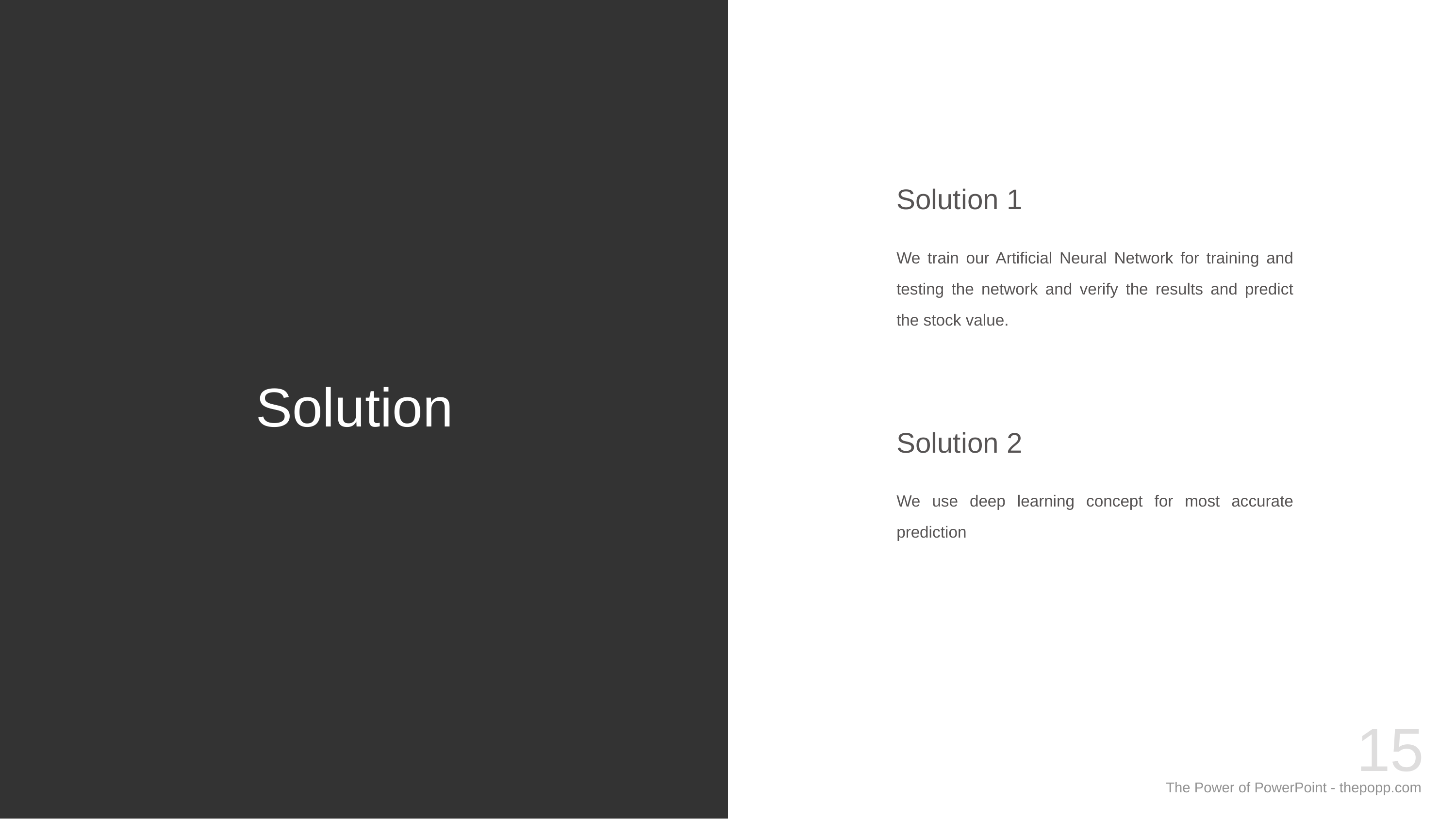

# Solution
Solution 1
We train our Artificial Neural Network for training and testing the network and verify the results and predict the stock value.
Solution 2
We use deep learning concept for most accurate prediction
15
The Power of PowerPoint - thepopp.com